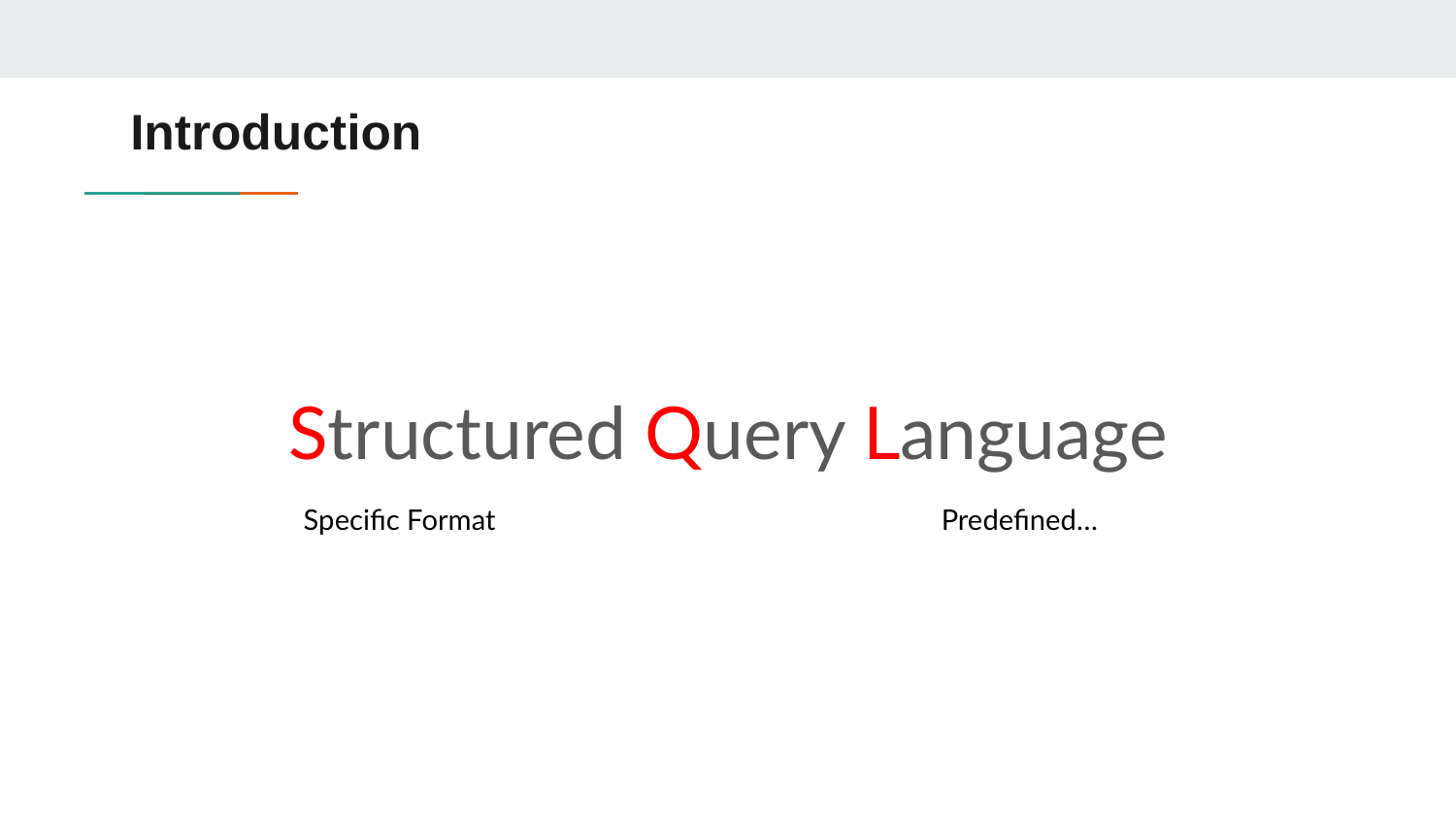

# Introduction
Structured Query Language

Specific Format
Predefined…